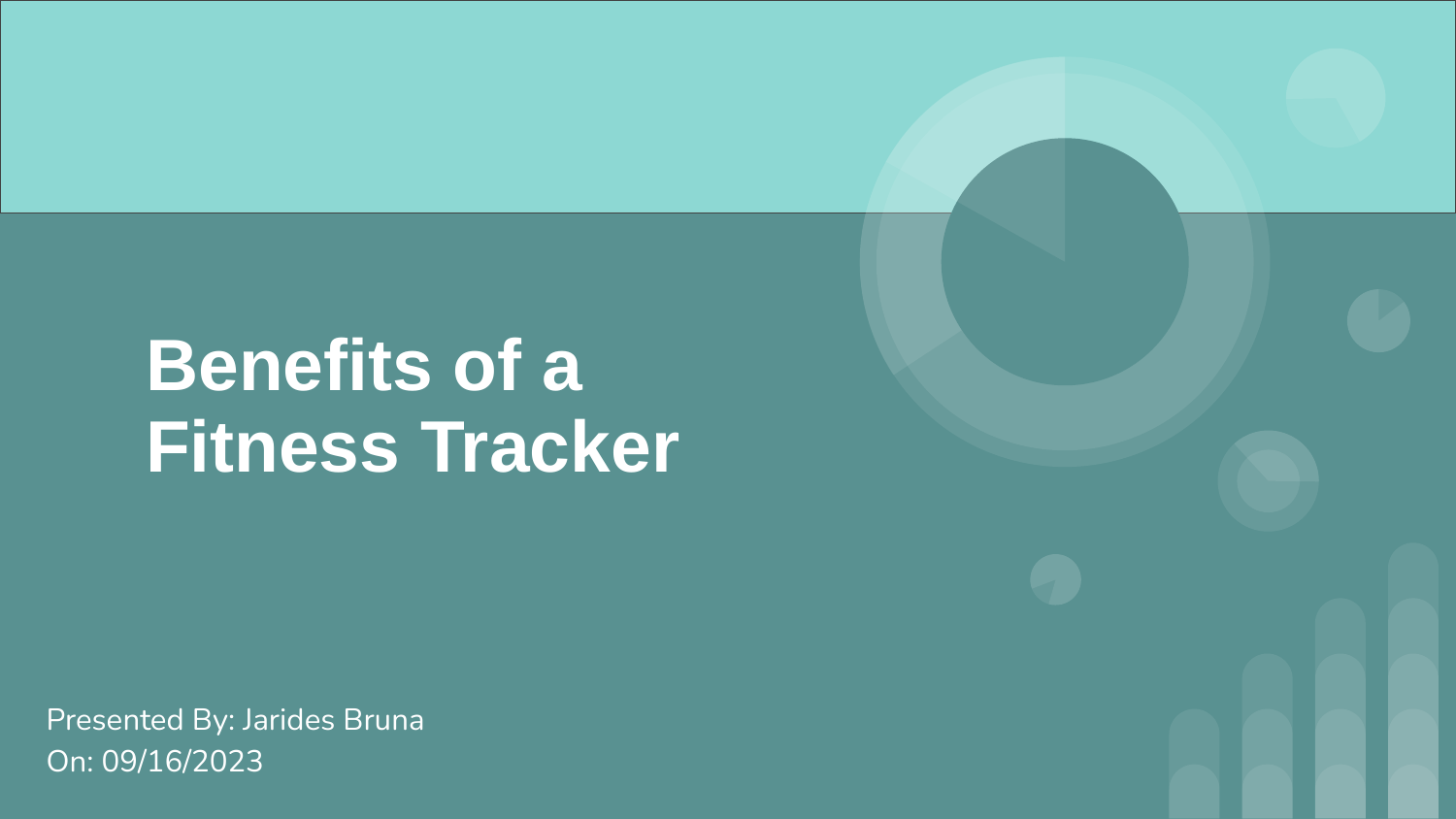

# Benefits of a Fitness Tracker
Presented By: Jarides Bruna
On: 09/16/2023